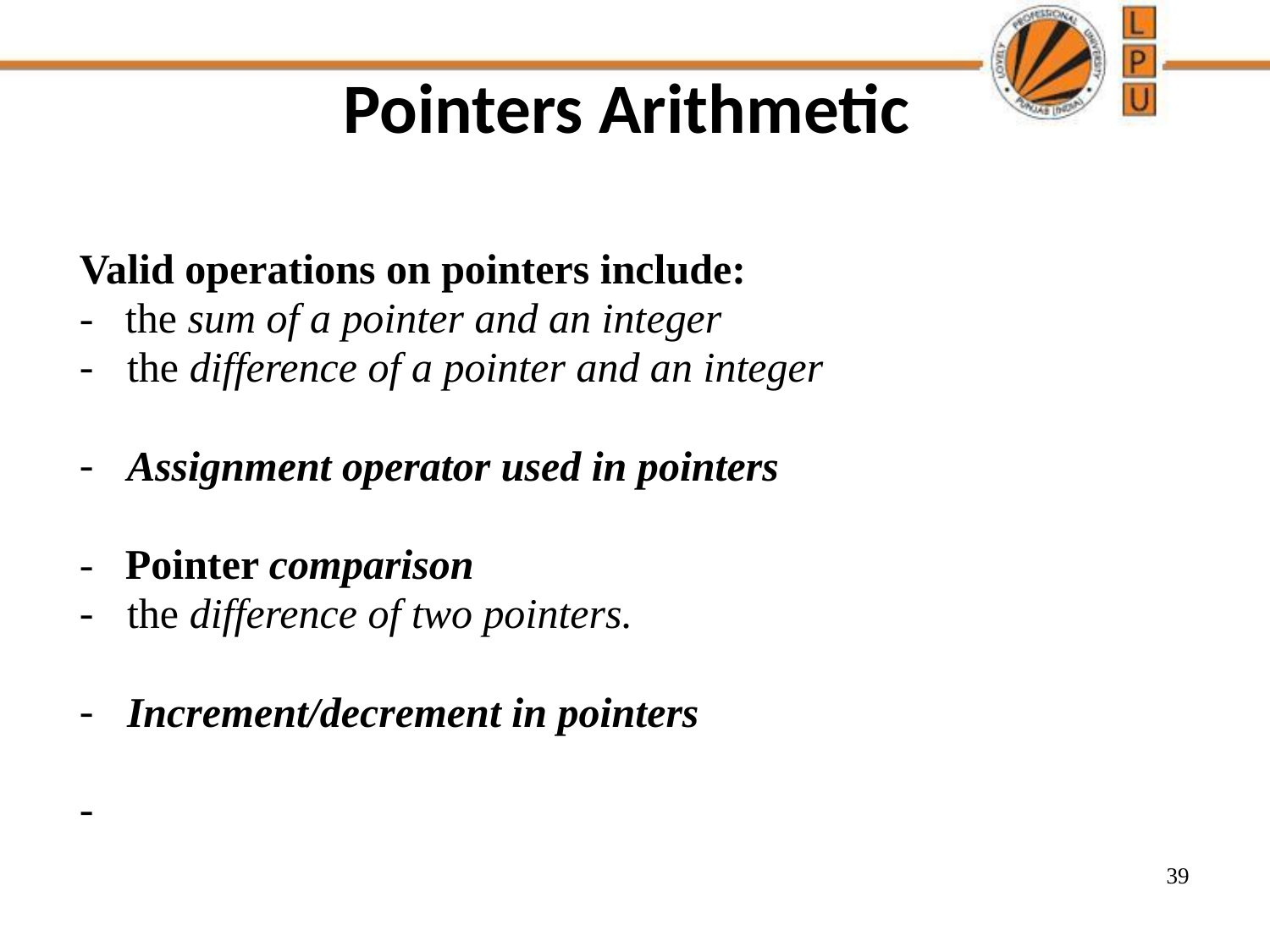

# Pointers Arithmetic
Valid operations on pointers include:
-   the sum of a pointer and an integer
the difference of a pointer and an integer

Assignment operator used in pointers

-   Pointer comparison
the difference of two pointers.

Increment/decrement in pointers

39